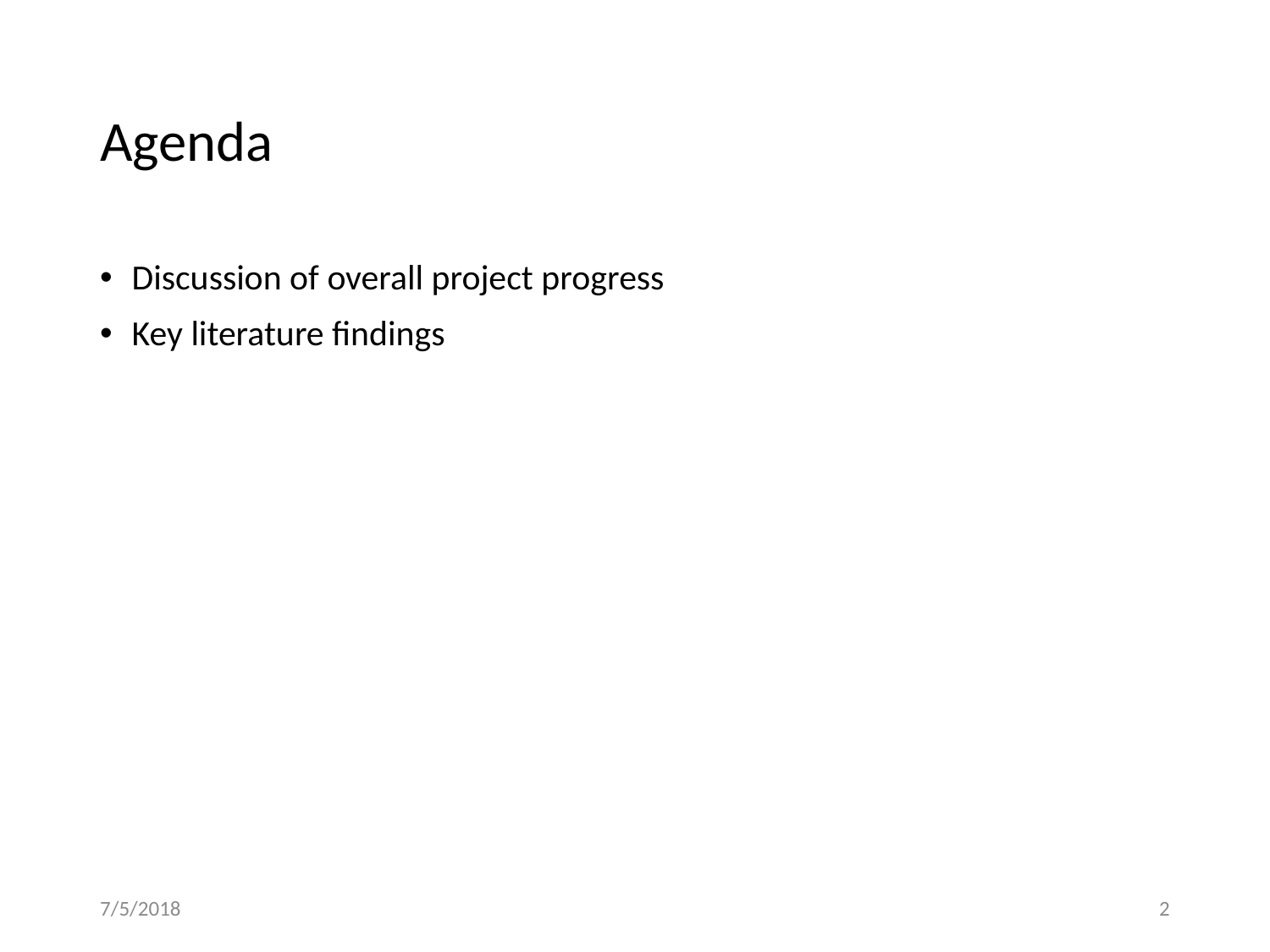

# Agenda
Discussion of overall project progress
Key literature findings
7/5/2018
2